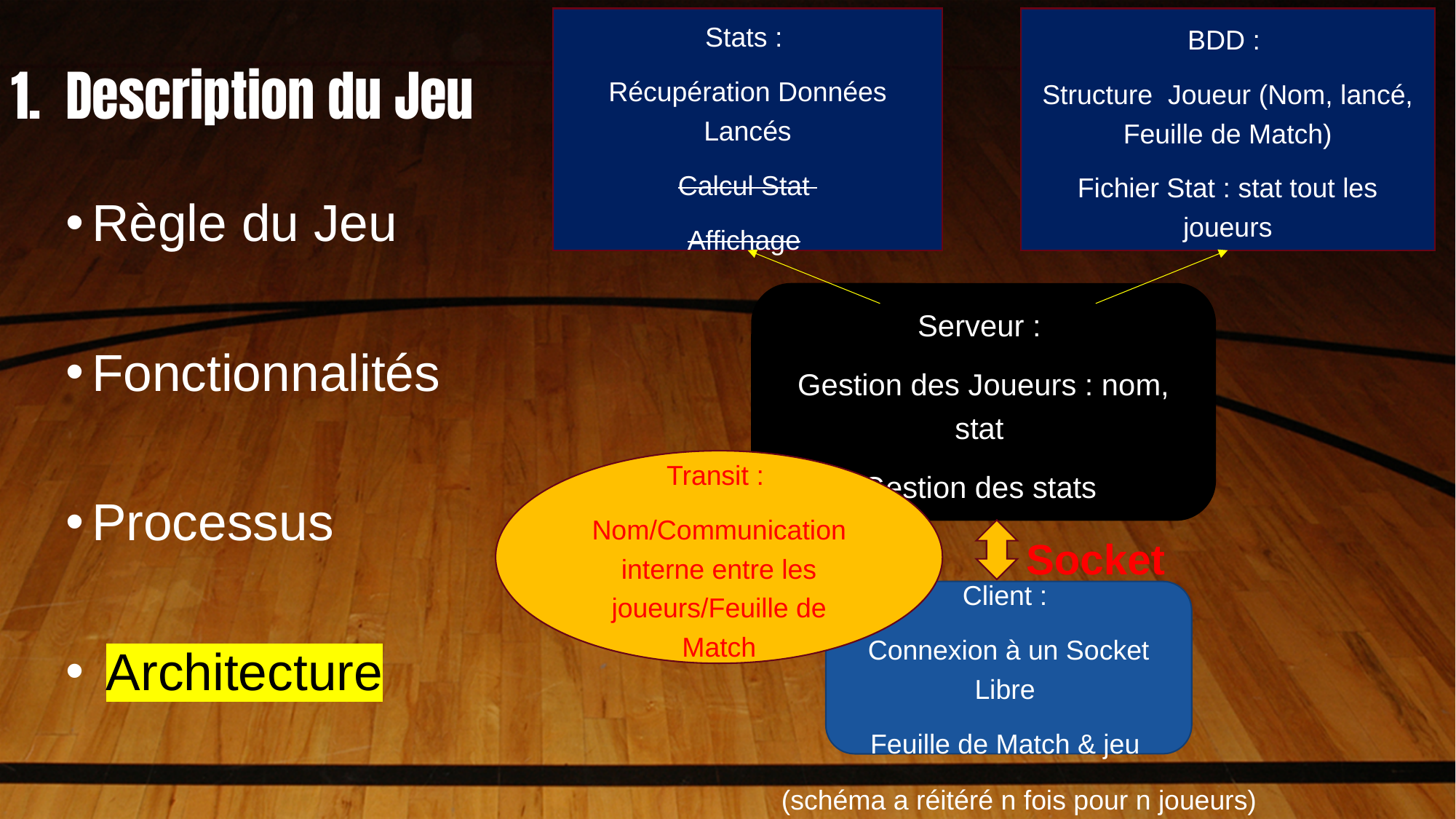

# Description du Jeu

Stats :
Récupération Données Lancés
Calcul Stat
Affichage

BDD :
Structure  Joueur (Nom, lancé, Feuille de Match)
Fichier Stat : stat tout les joueurs
Règle du Jeu

Fonctionnalités

Processus

 Architecture
Serveur :
Gestion des Joueurs : nom, stat
Gestion des stats
Transit :
Nom/Communication interne entre les joueurs/Feuille de Match
Socket

Client :
Connexion à un Socket Libre
Feuille de Match & jeu

	(schéma a réitéré n fois pour n joueurs)